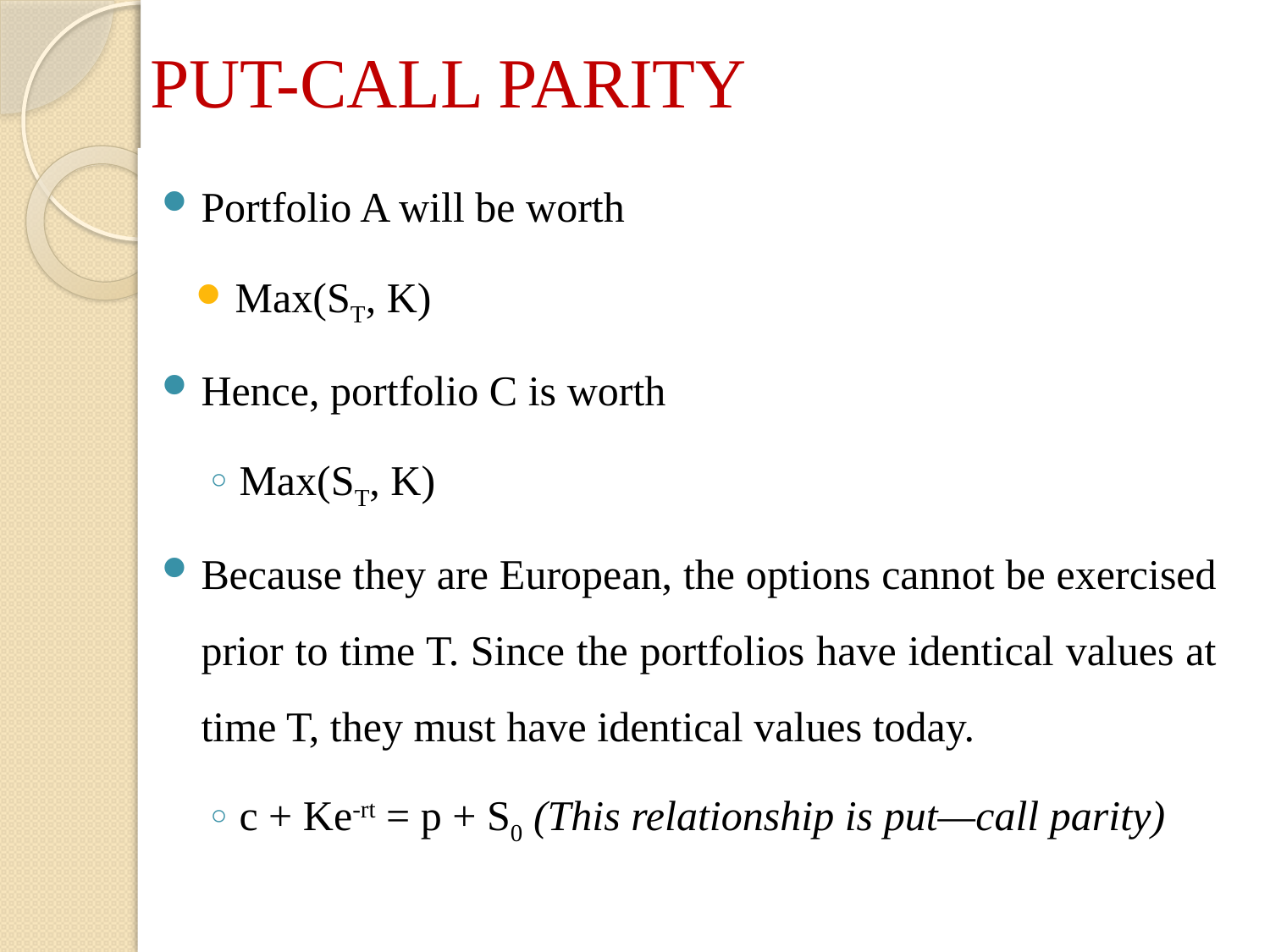

# PUT-CALL PARITY
Portfolio A will be worth
Max(ST, K)
Hence, portfolio C is worth
Max(ST, K)
Because they are European, the options cannot be exercised prior to time T. Since the portfolios have identical values at time T, they must have identical values today.
c + Ke-rt = p + S0 (This relationship is put—call parity)